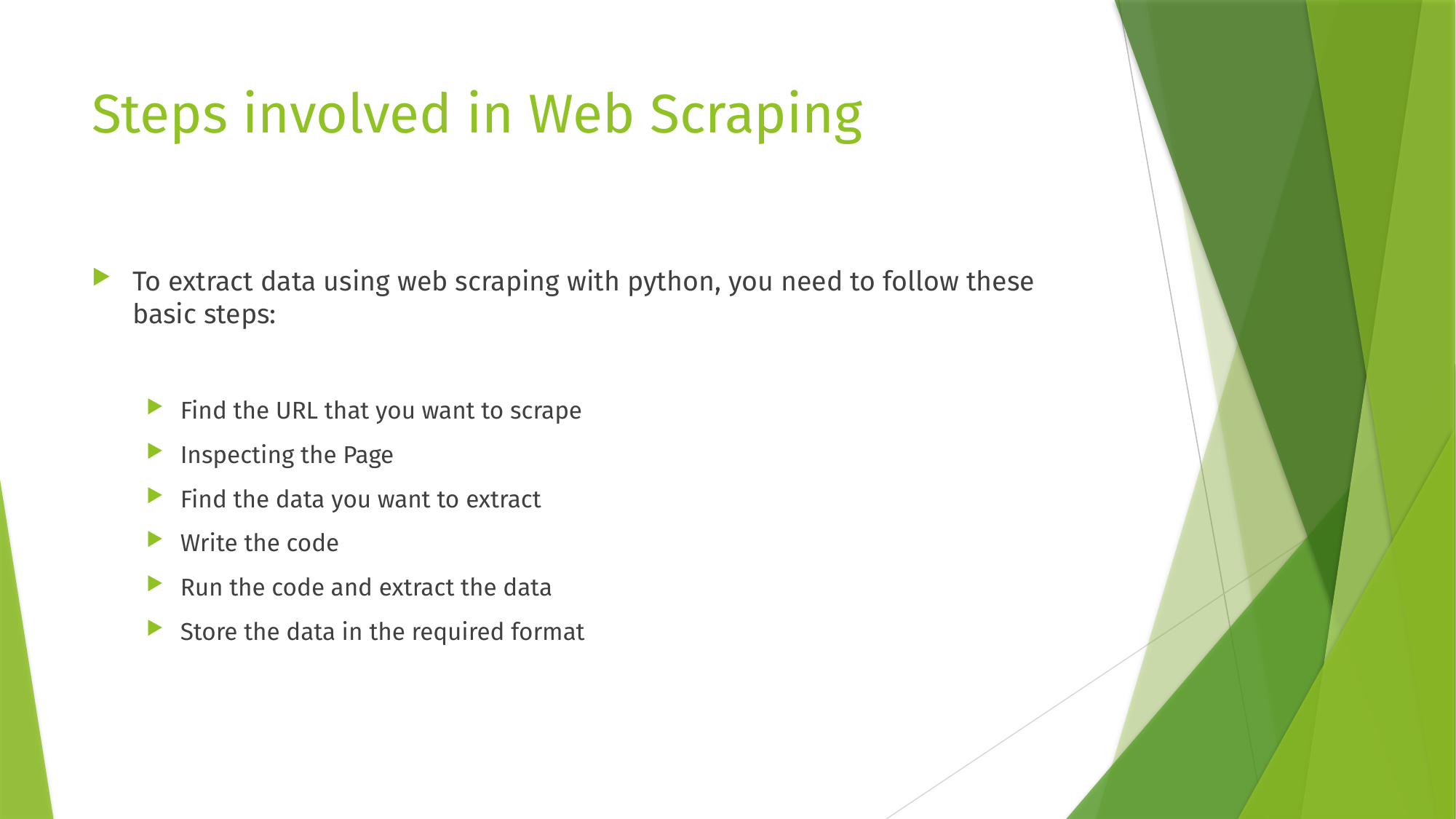

# Steps involved in Web Scraping
To extract data using web scraping with python, you need to follow these basic steps:

Find the URL that you want to scrape
Inspecting the Page
Find the data you want to extract
Write the code
Run the code and extract the data
Store the data in the required format